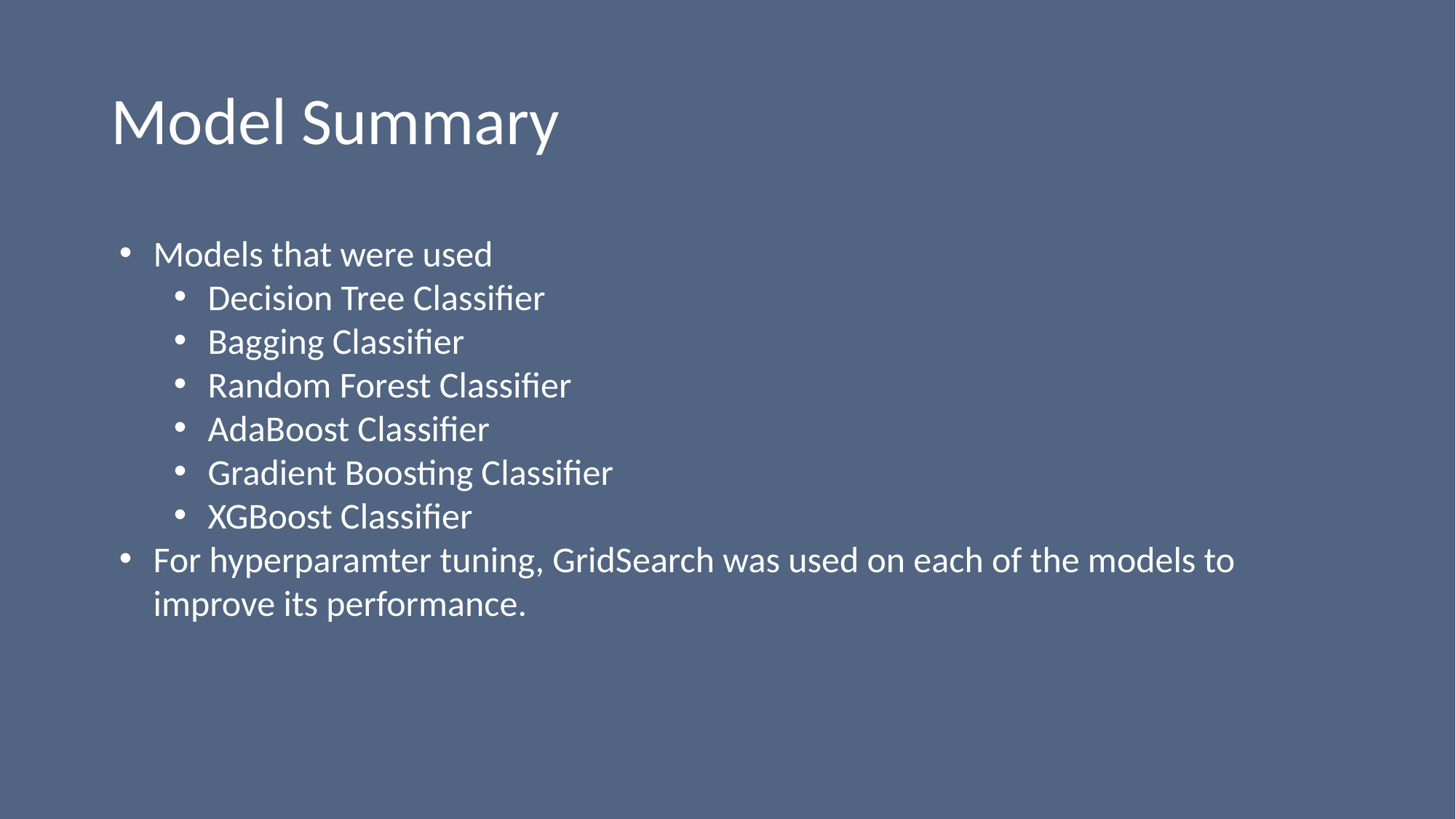

# Model Summary
Models that were used
Decision Tree Classifier
Bagging Classifier
Random Forest Classifier
AdaBoost Classifier
Gradient Boosting Classifier
XGBoost Classifier
For hyperparamter tuning, GridSearch was used on each of the models to improve its performance.